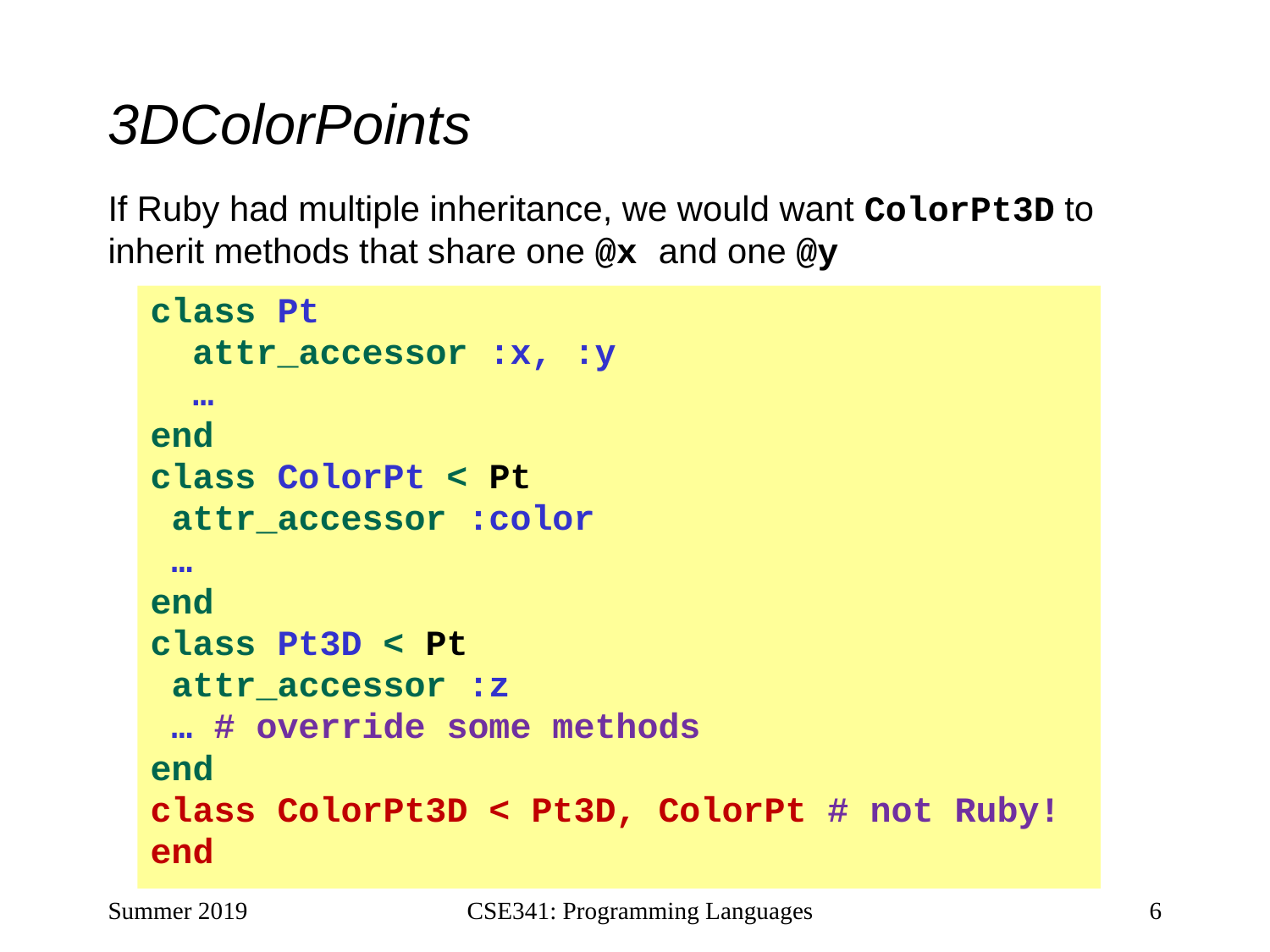

# 3DColorPoints
If Ruby had multiple inheritance, we would want ColorPt3D to inherit methods that share one @x and one @y
class Pt
  attr_accessor :x, :y
  …
end
class ColorPt < Pt
 attr_accessor :color
 …
end
class Pt3D < Pt
 attr_accessor :z
 … # override some methods
end
class ColorPt3D < Pt3D, ColorPt # not Ruby!
end

Summer 2019
CSE341: Programming Languages
6